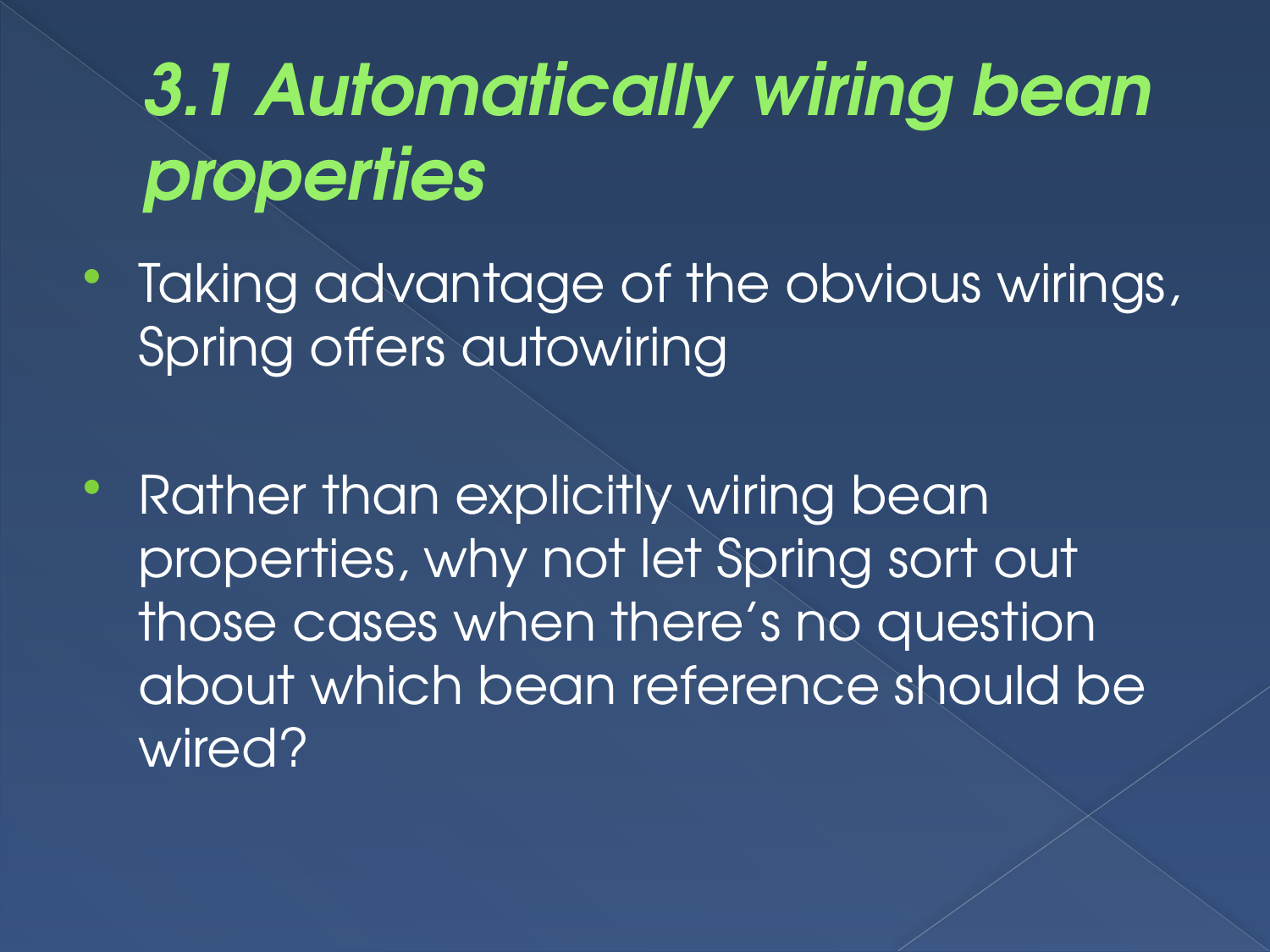

# 3.1 Automatically wiring bean properties
Taking advantage of the obvious wirings, Spring offers autowiring

Rather than explicitly wiring bean properties, why not let Spring sort out those cases when there’s no question about which bean reference should be wired?